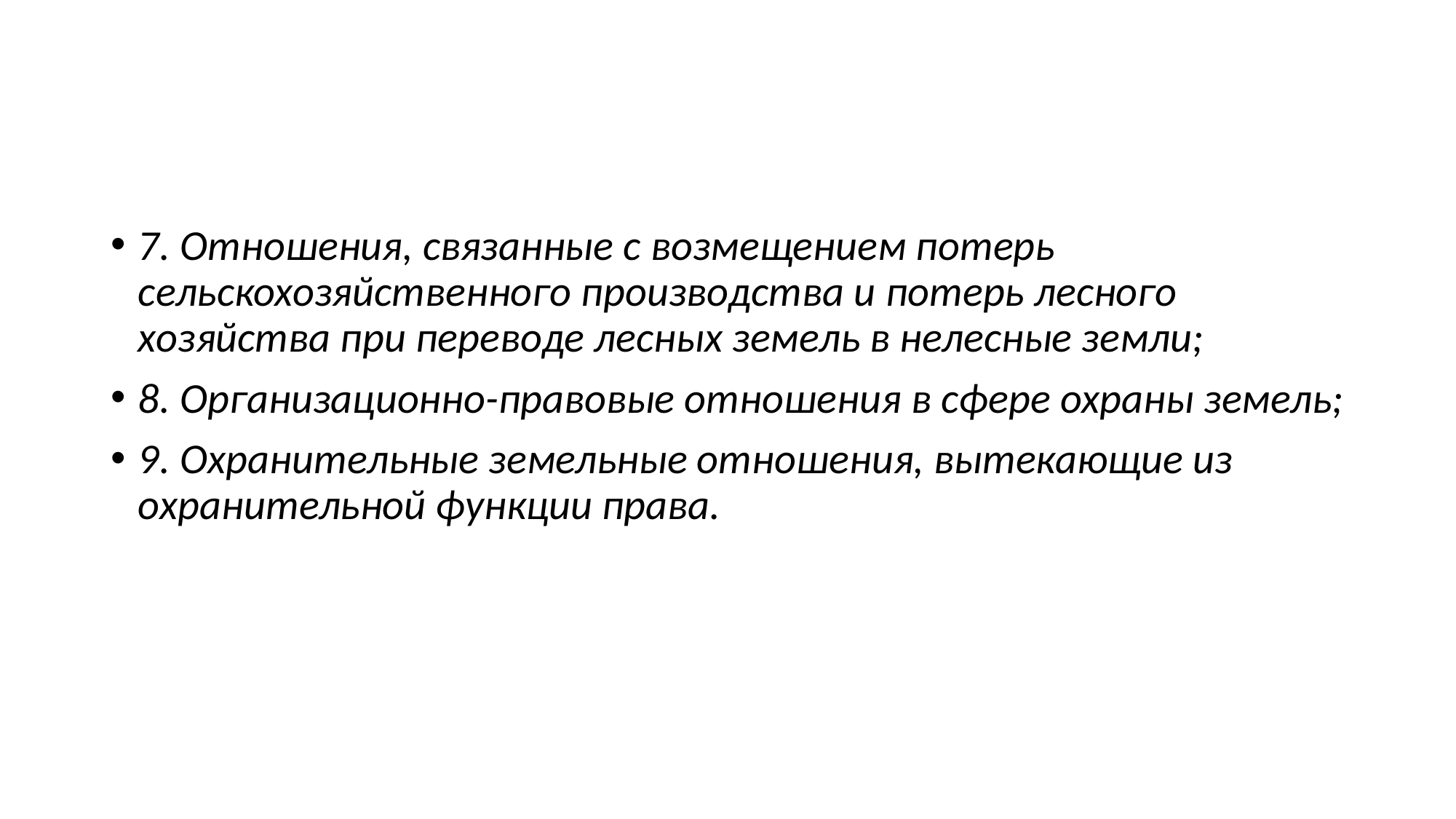

#
7. Отношения, связанные с возмещением потерь сельскохозяйственного производства и потерь лесного хозяйства при переводе лесных земель в нелесные земли;
8. Организационно-правовые отношения в сфере охраны земель;
9. Охранительные земельные отношения, вытекающие из охранительной функции права.